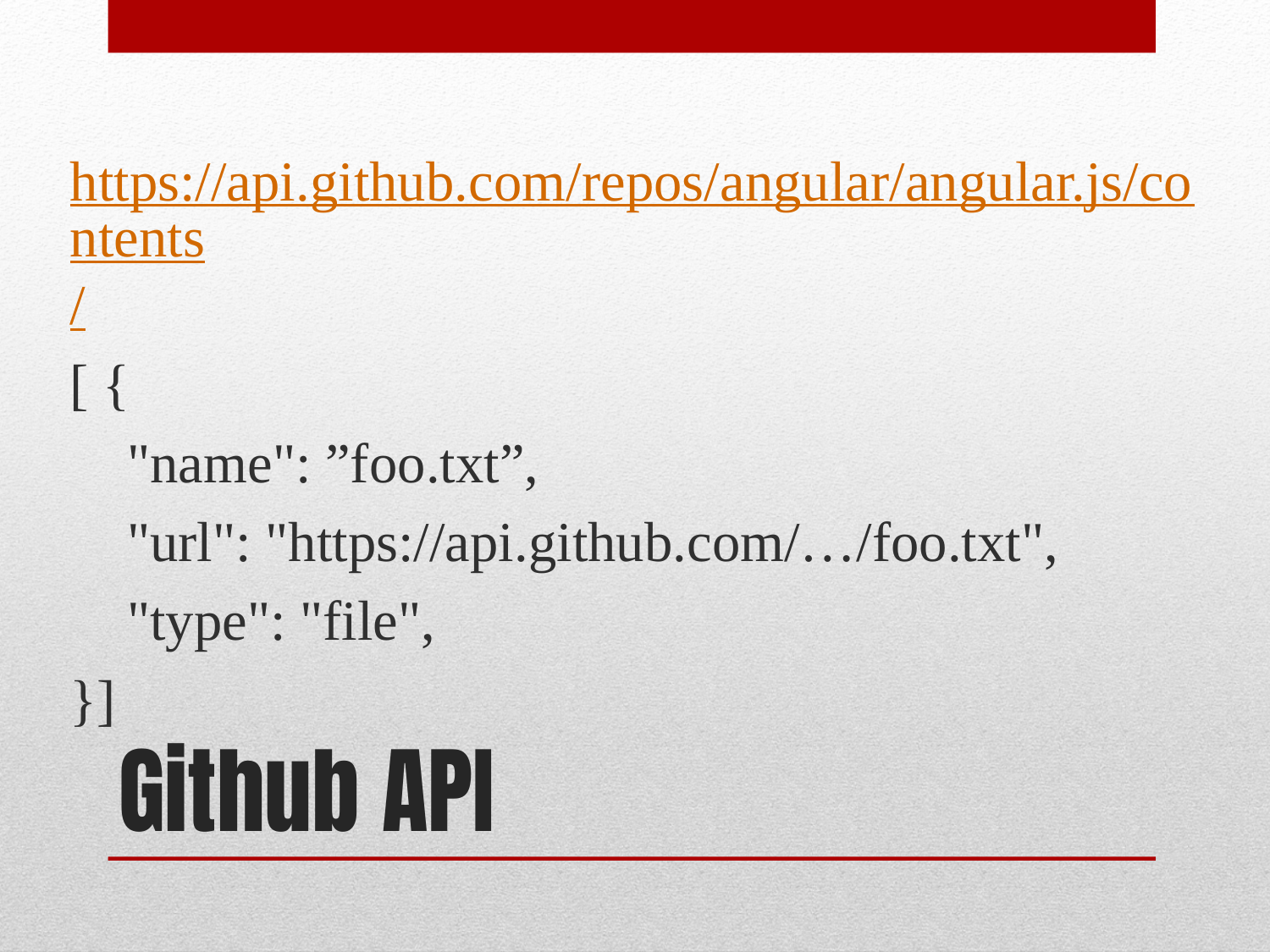

https://api.github.com/repos/angular/angular.js/contents/
[ {
    "name": ”foo.txt”,
    "url": "https://api.github.com/…/foo.txt",
    "type": "file",
}]
# Github API